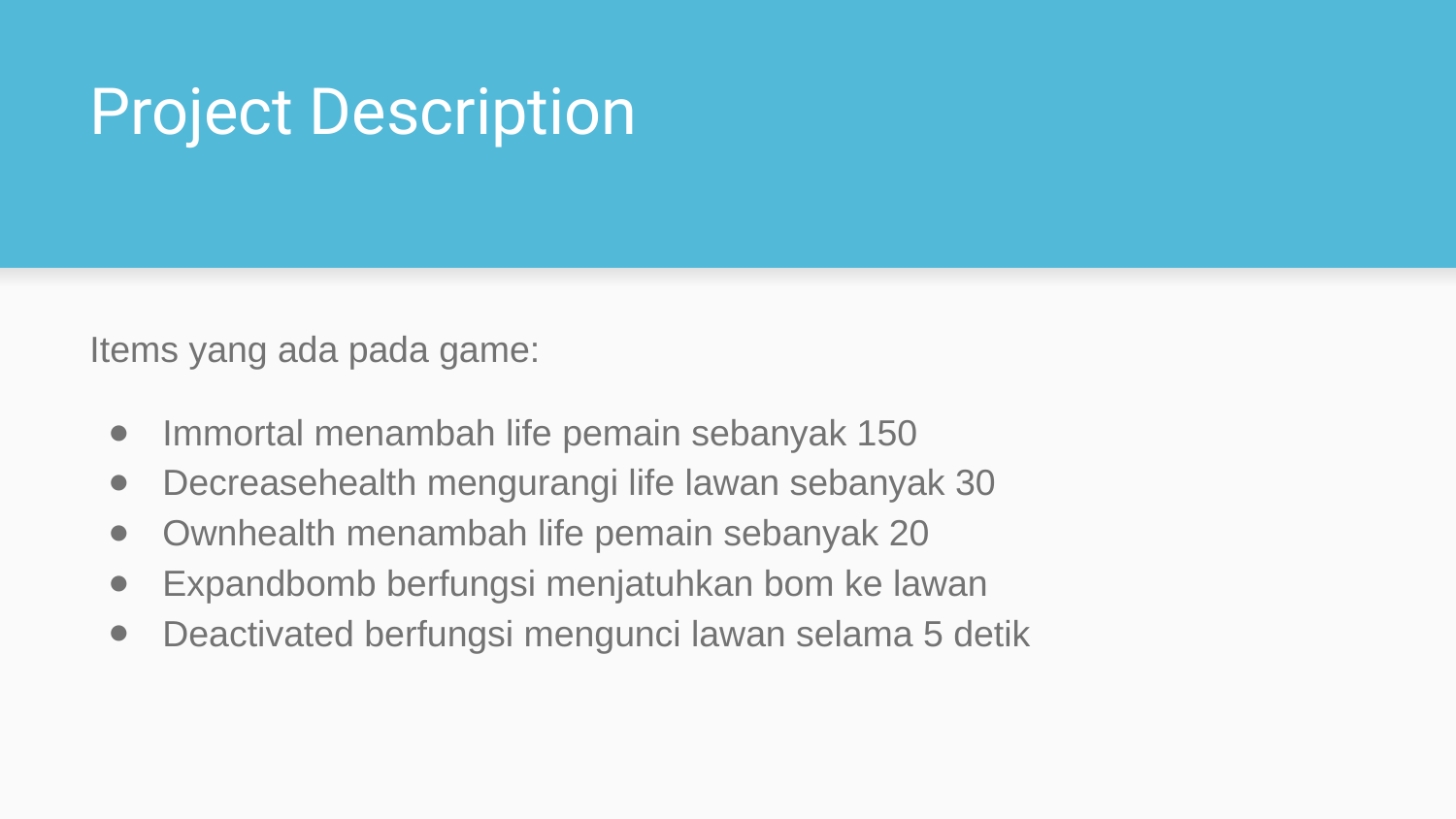

# Project Description

Items yang ada pada game:
Immortal menambah life pemain sebanyak 150
Decreasehealth mengurangi life lawan sebanyak 30
Ownhealth menambah life pemain sebanyak 20
Expandbomb berfungsi menjatuhkan bom ke lawan
Deactivated berfungsi mengunci lawan selama 5 detik